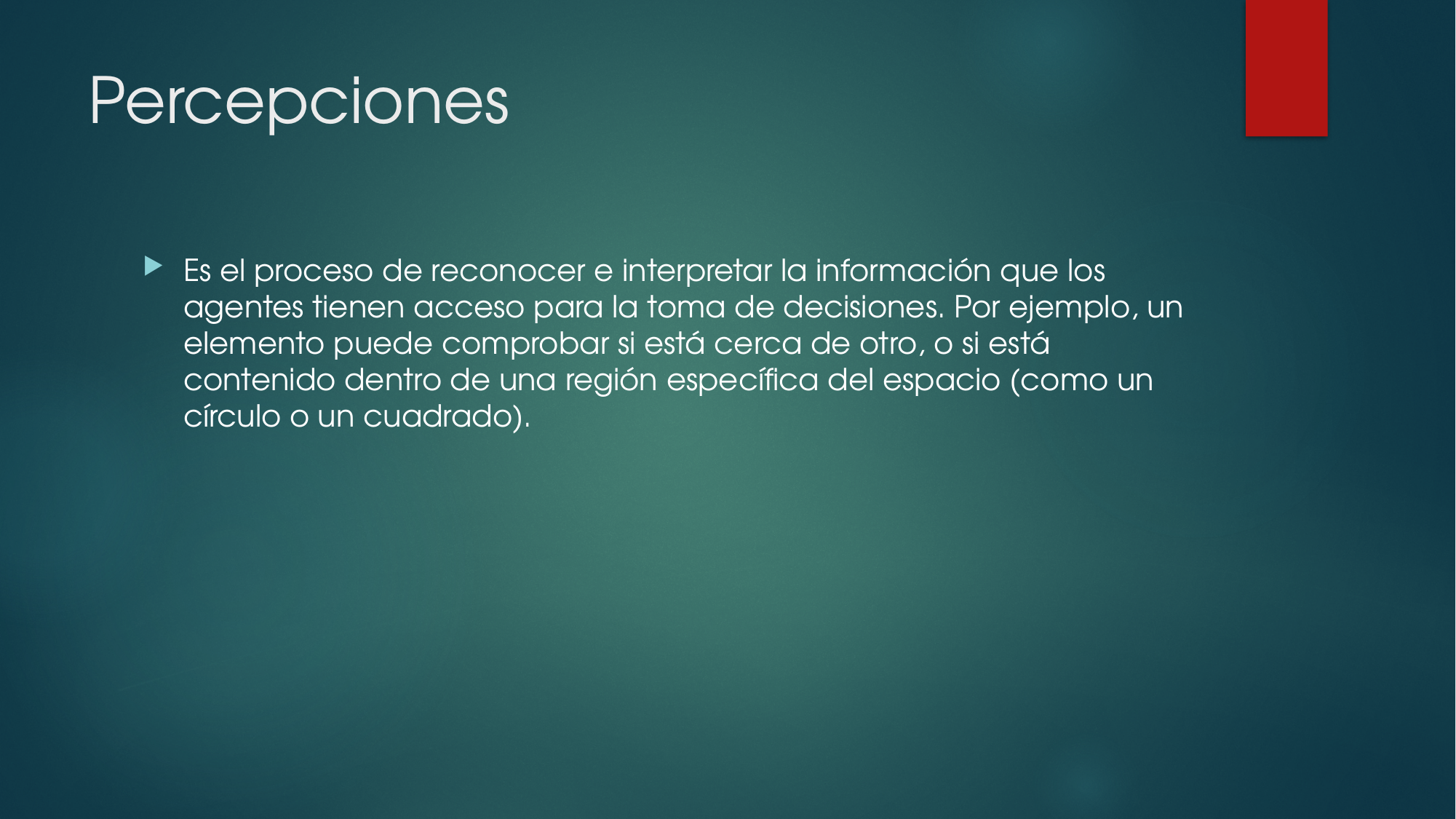

# Percepciones
Es el proceso de reconocer e interpretar la información que los agentes tienen acceso para la toma de decisiones. Por ejemplo, un elemento puede comprobar si está cerca de otro, o si está contenido dentro de una región específica del espacio (como un círculo o un cuadrado).